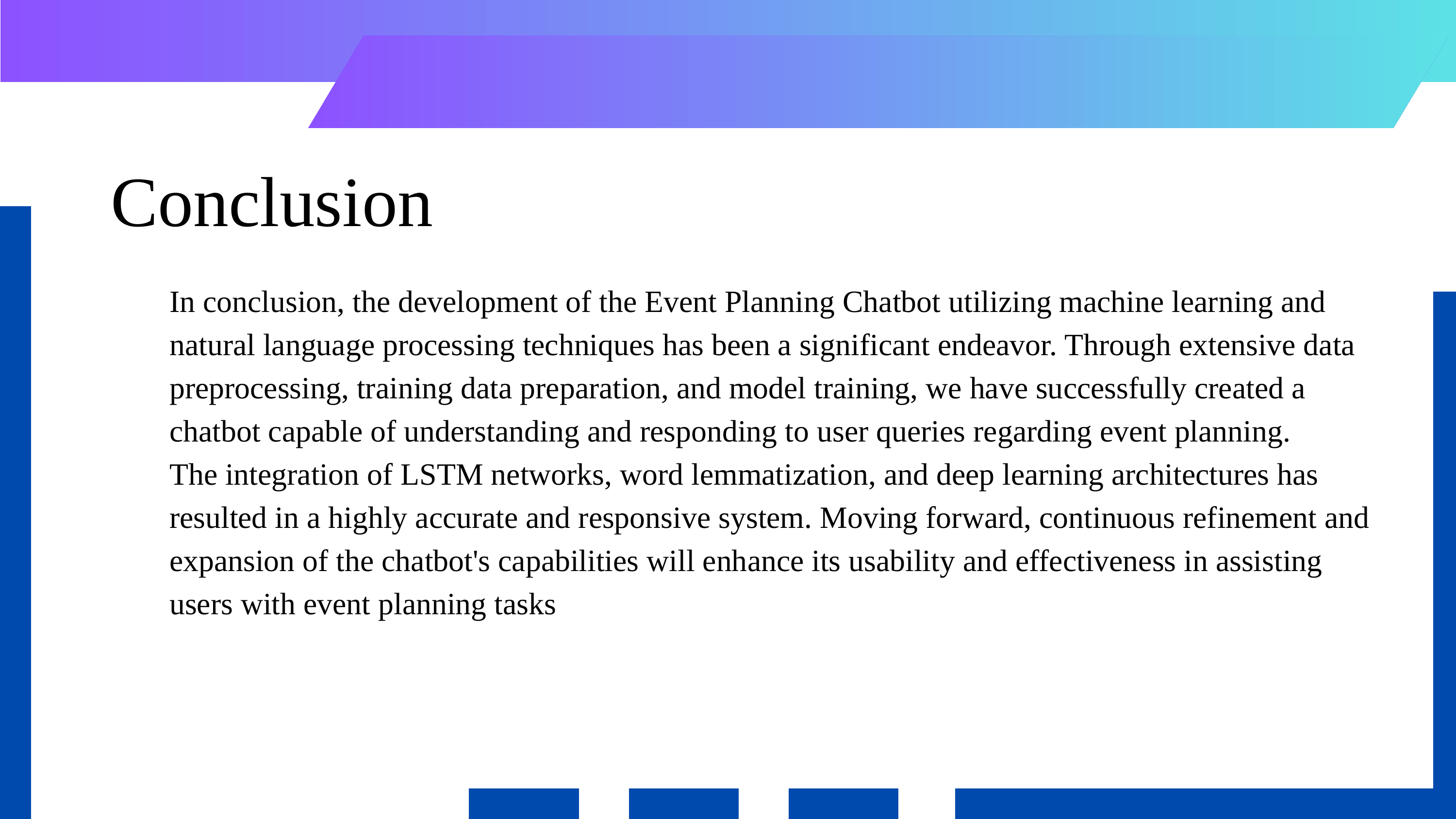

Conclusion

In conclusion, the development of the Event Planning Chatbot utilizing machine learning and natural language processing techniques has been a significant endeavor. Through extensive data preprocessing, training data preparation, and model training, we have successfully created a chatbot capable of understanding and responding to user queries regarding event planning.
The integration of LSTM networks, word lemmatization, and deep learning architectures has resulted in a highly accurate and responsive system. Moving forward, continuous refinement and expansion of the chatbot's capabilities will enhance its usability and effectiveness in assisting users with event planning tasks